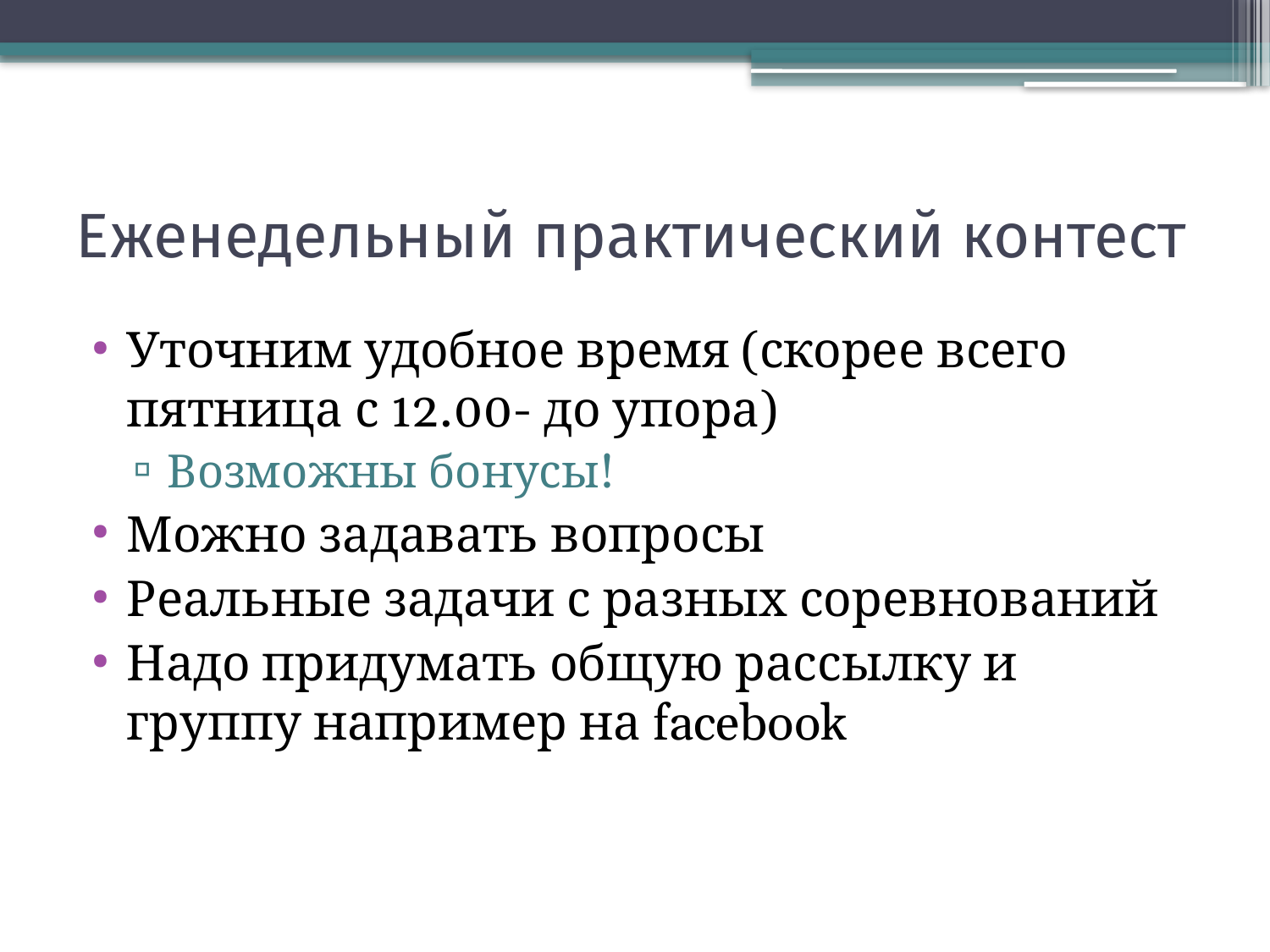

# Еженедельный практический контест
Уточним удобное время (скорее всего пятница с 12.00- до упора)
Возможны бонусы!
Можно задавать вопросы
Реальные задачи с разных соревнований
Надо придумать общую рассылку и группу например на facebook